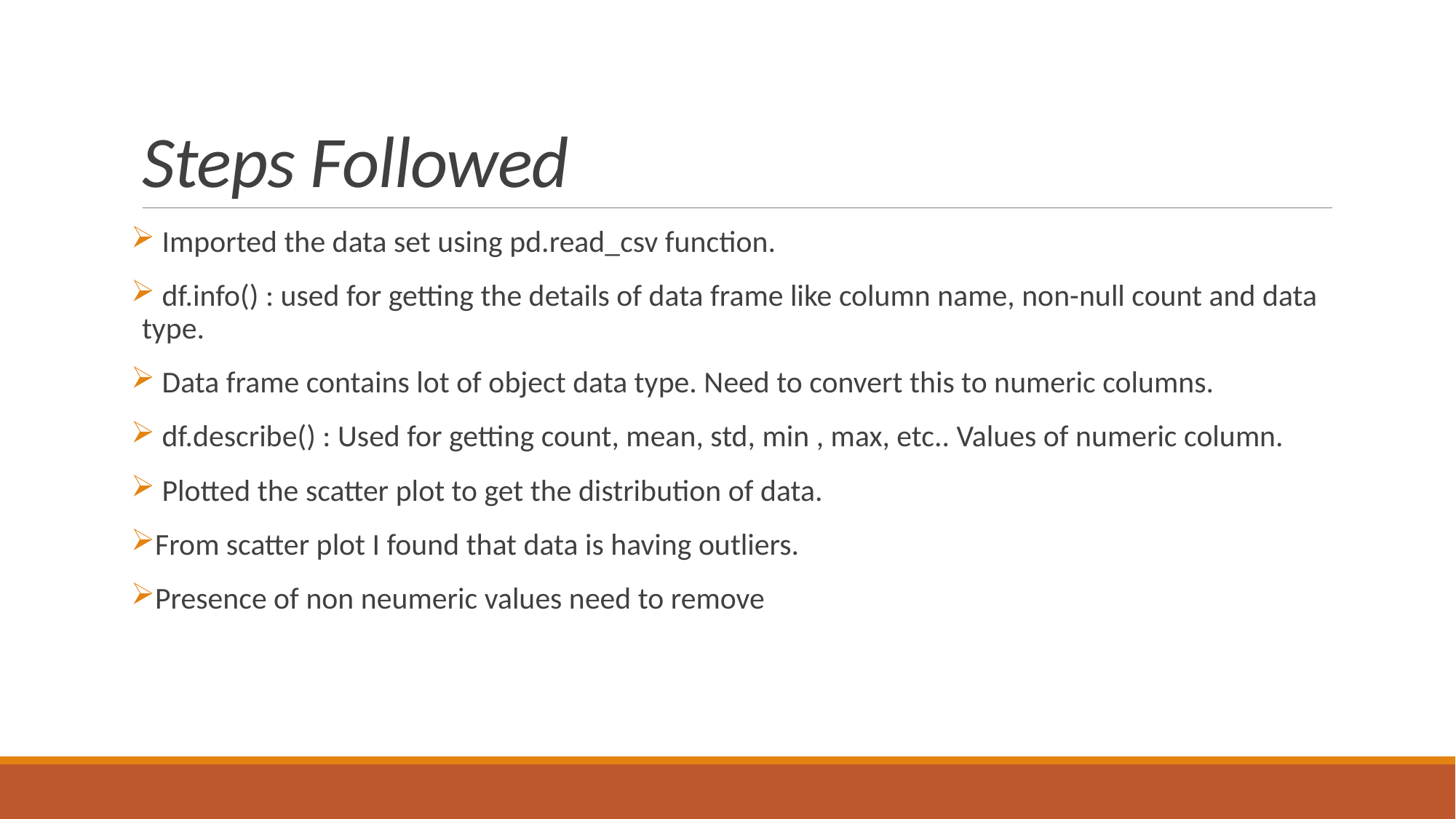

# Steps Followed
 Imported the data set using pd.read_csv function.
 df.info() : used for getting the details of data frame like column name, non-null count and data type.
 Data frame contains lot of object data type. Need to convert this to numeric columns.
 df.describe() : Used for getting count, mean, std, min , max, etc.. Values of numeric column.
 Plotted the scatter plot to get the distribution of data.
From scatter plot I found that data is having outliers.
Presence of non neumeric values need to remove